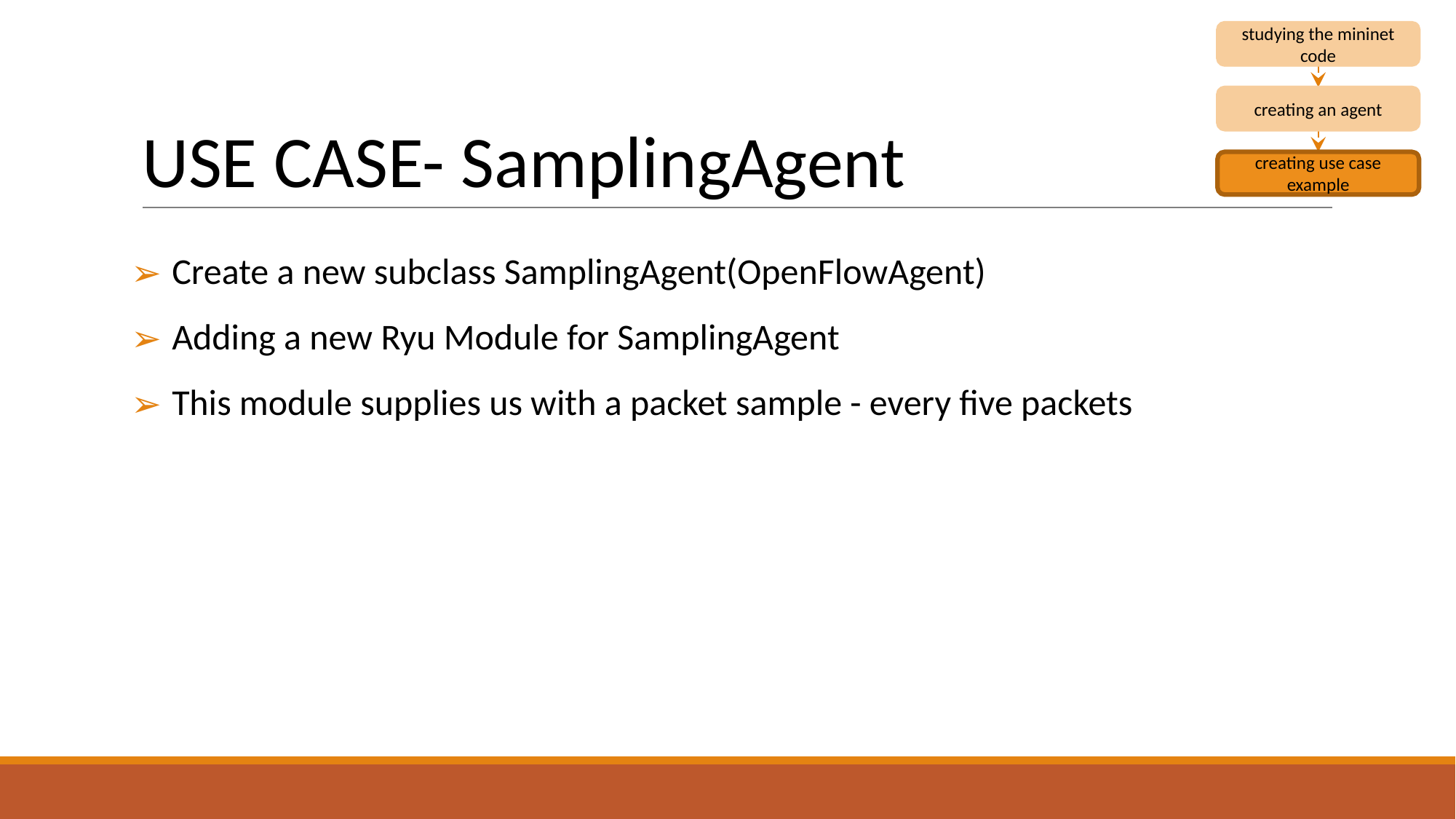

studying the mininet code
creating an agent
creating use case example
# USE CASE- SamplingAgent
Create a new subclass SamplingAgent(OpenFlowAgent)
Adding a new Ryu Module for SamplingAgent
This module supplies us with a packet sample - every five packets